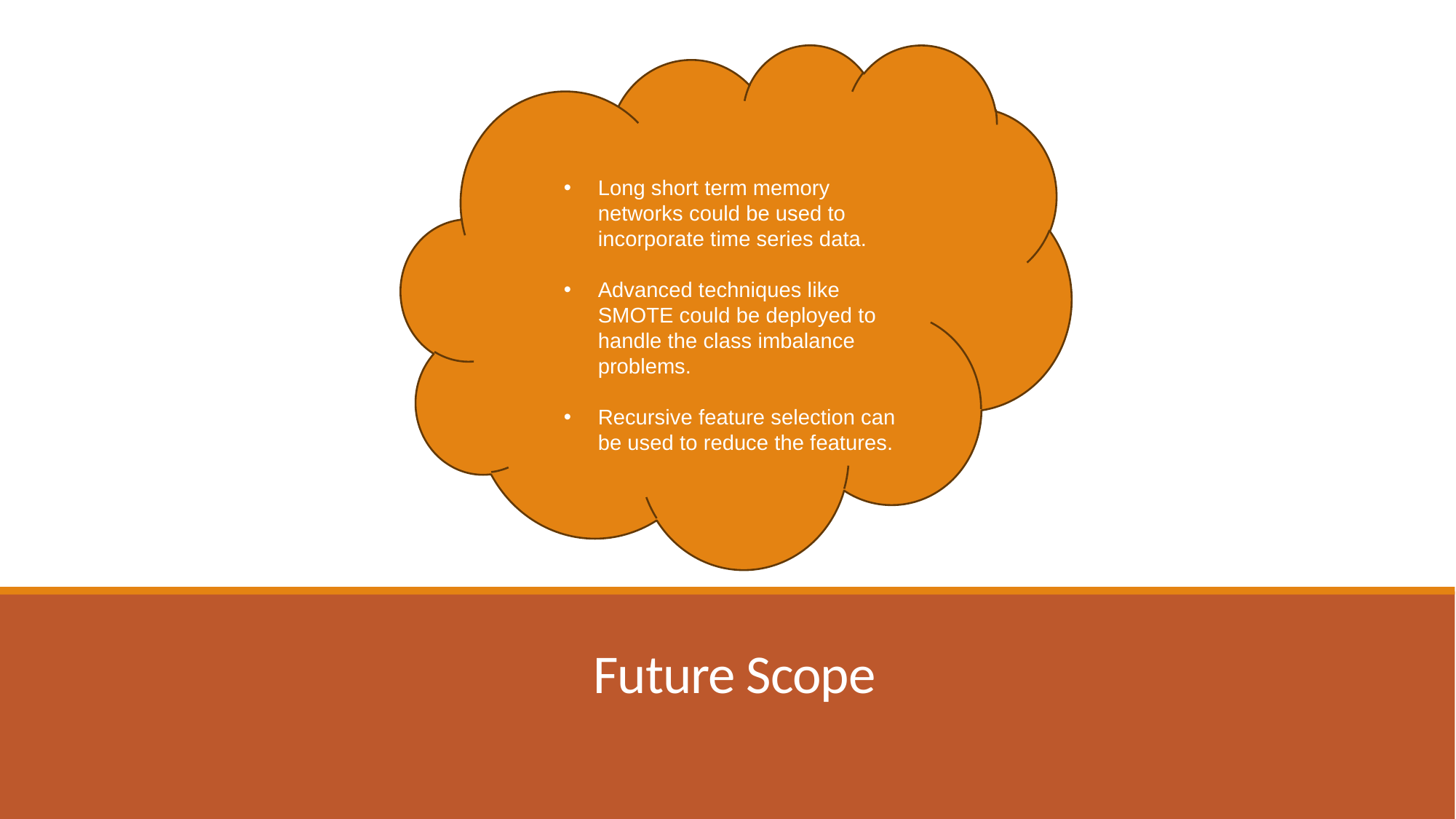

Long short term memory networks could be used to incorporate time series data.

Advanced techniques like SMOTE could be deployed to handle the class imbalance problems.

Recursive feature selection can be used to reduce the features.

# Future Scope